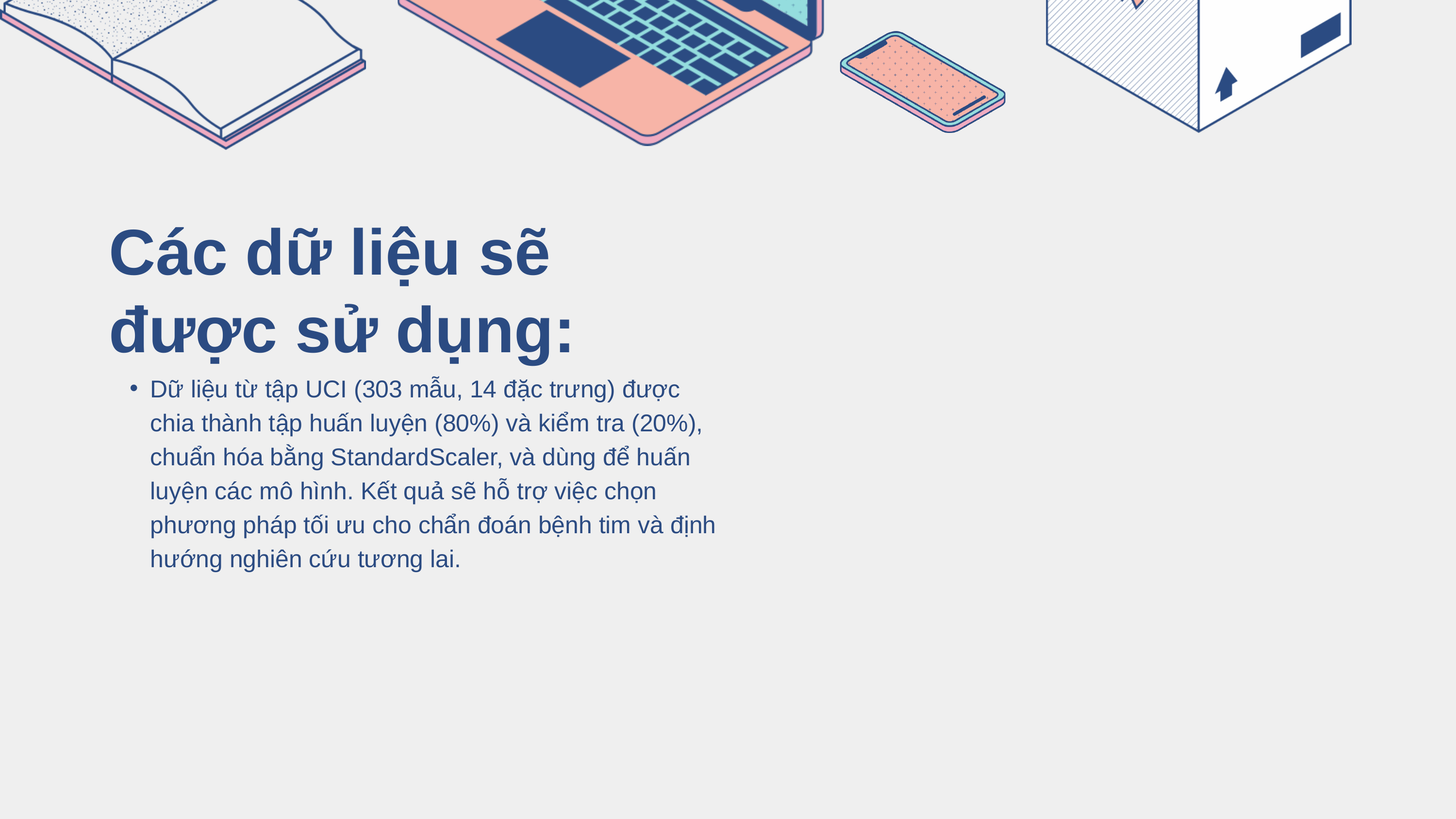

Các dữ liệu sẽ được sử dụng:

Dữ liệu từ tập UCI (303 mẫu, 14 đặc trưng) được chia thành tập huấn luyện (80%) và kiểm tra (20%), chuẩn hóa bằng StandardScaler, và dùng để huấn luyện các mô hình. Kết quả sẽ hỗ trợ việc chọn phương pháp tối ưu cho chẩn đoán bệnh tim và định hướng nghiên cứu tương lai.